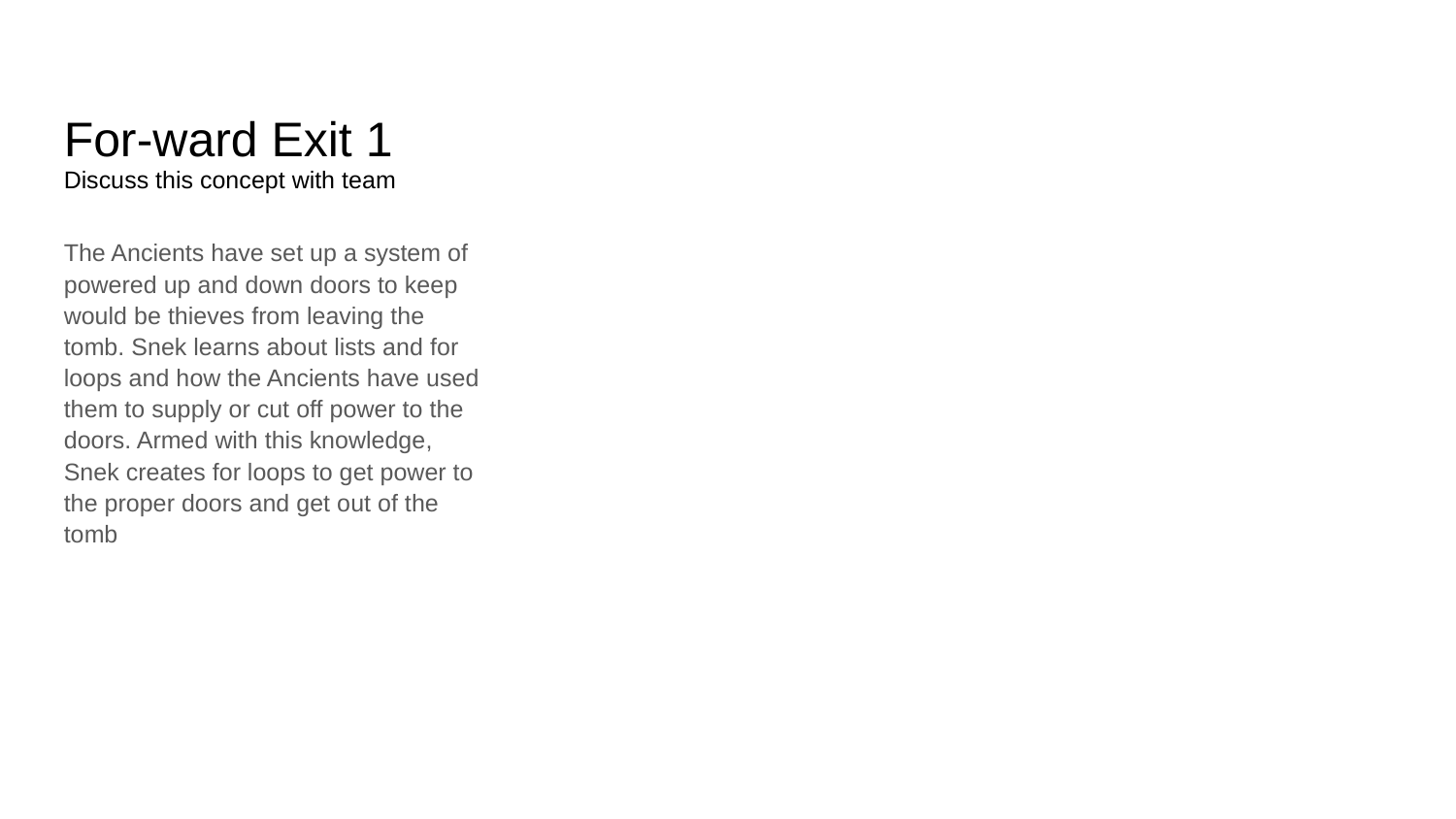

# For-ward Exit 1 Discuss this concept with team
The Ancients have set up a system of powered up and down doors to keep would be thieves from leaving the tomb. Snek learns about lists and for loops and how the Ancients have used them to supply or cut off power to the doors. Armed with this knowledge, Snek creates for loops to get power to the proper doors and get out of the tomb